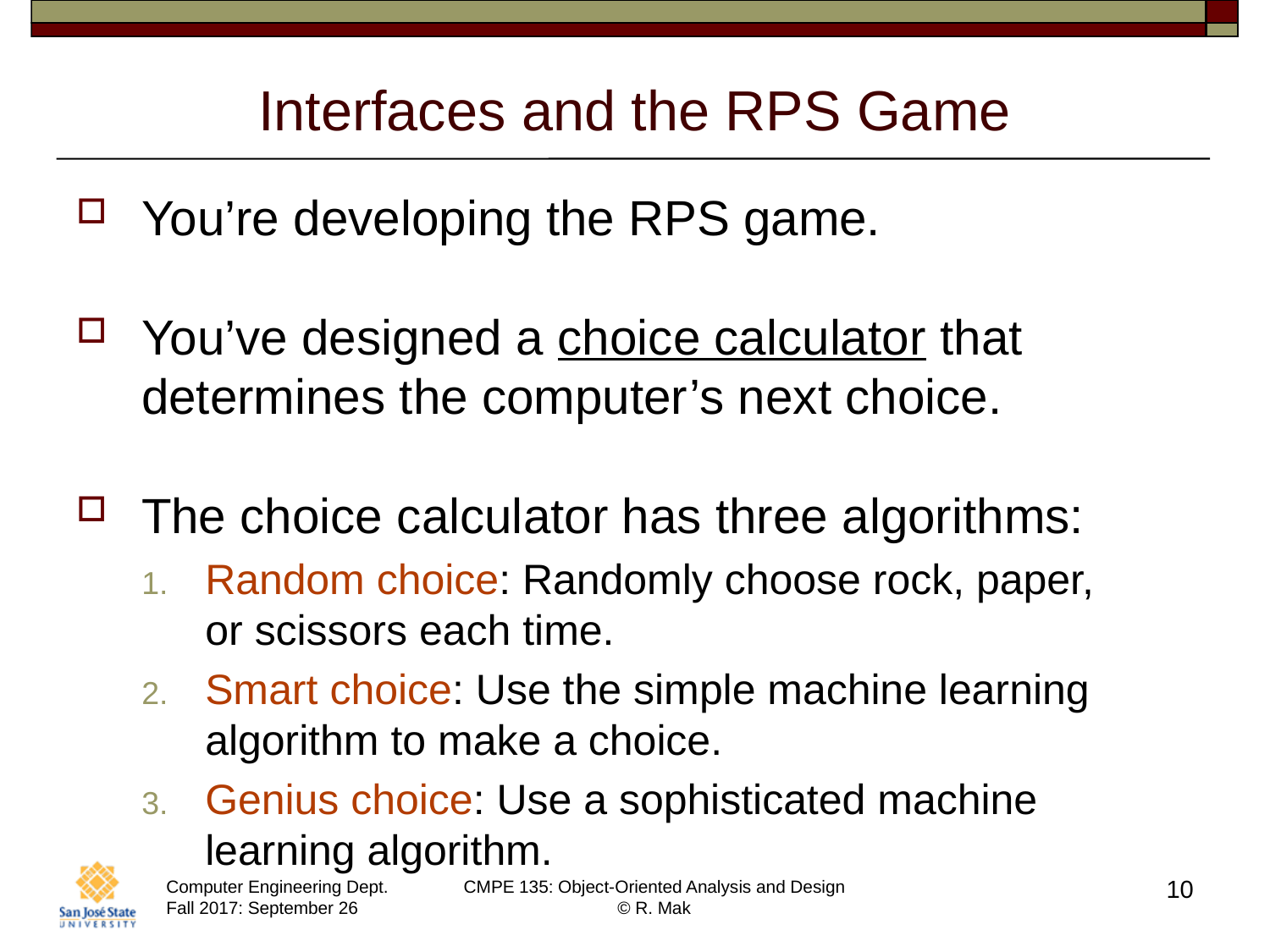

# Interfaces and the RPS Game
You’re developing the RPS game.

You’ve designed a choice calculator that determines the computer’s next choice.

The choice calculator has three algorithms:
Random choice: Randomly choose rock, paper,
or scissors each time.
Smart choice: Use the simple machine learning algorithm to make a choice.
Genius choice: Use a sophisticated machine learning algorithm.
10